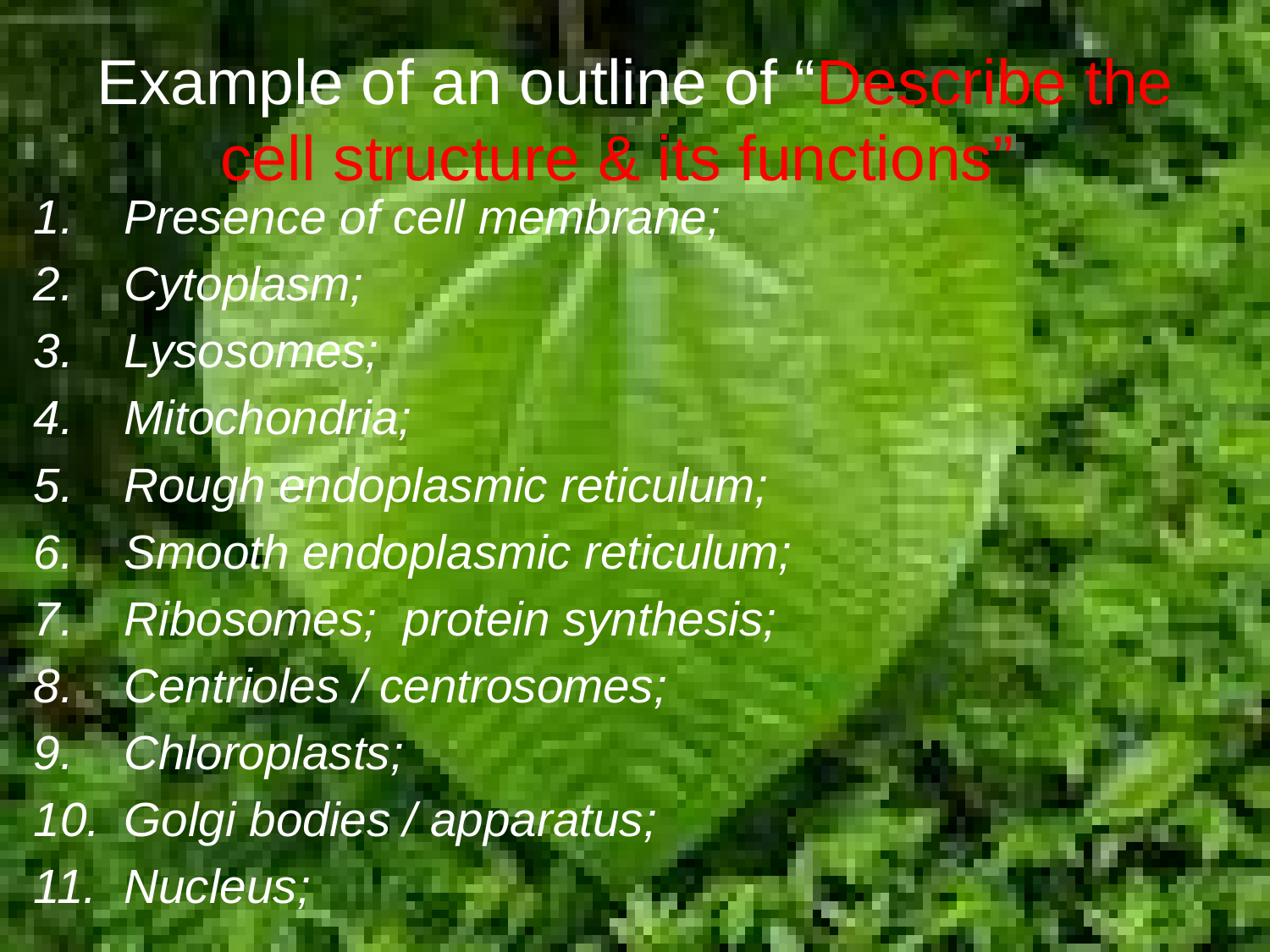

# Example of an outline of “Describe the cell structure & its functions”
Presence of cell membrane;
Cytoplasm;
Lysosomes;
Mitochondria;
Rough endoplasmic reticulum;
Smooth endoplasmic reticulum;
Ribosomes;  protein synthesis;
Centrioles / centrosomes;
Chloroplasts;
Golgi bodies / apparatus;
Nucleus;